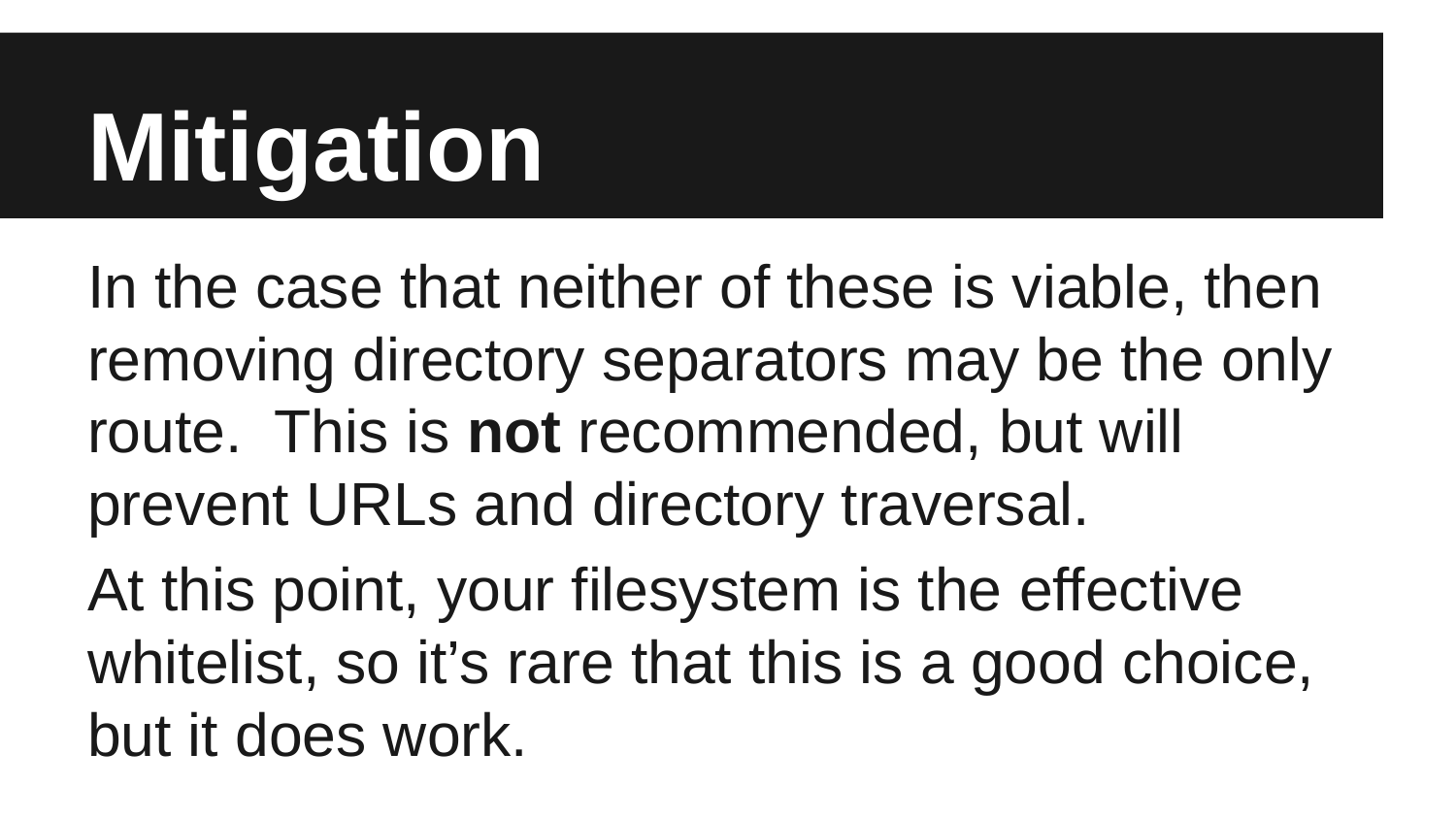

# Mitigation
In the case that neither of these is viable, then removing directory separators may be the only route.  This is not recommended, but will prevent URLs and directory traversal.
At this point, your filesystem is the effective whitelist, so it’s rare that this is a good choice, but it does work.